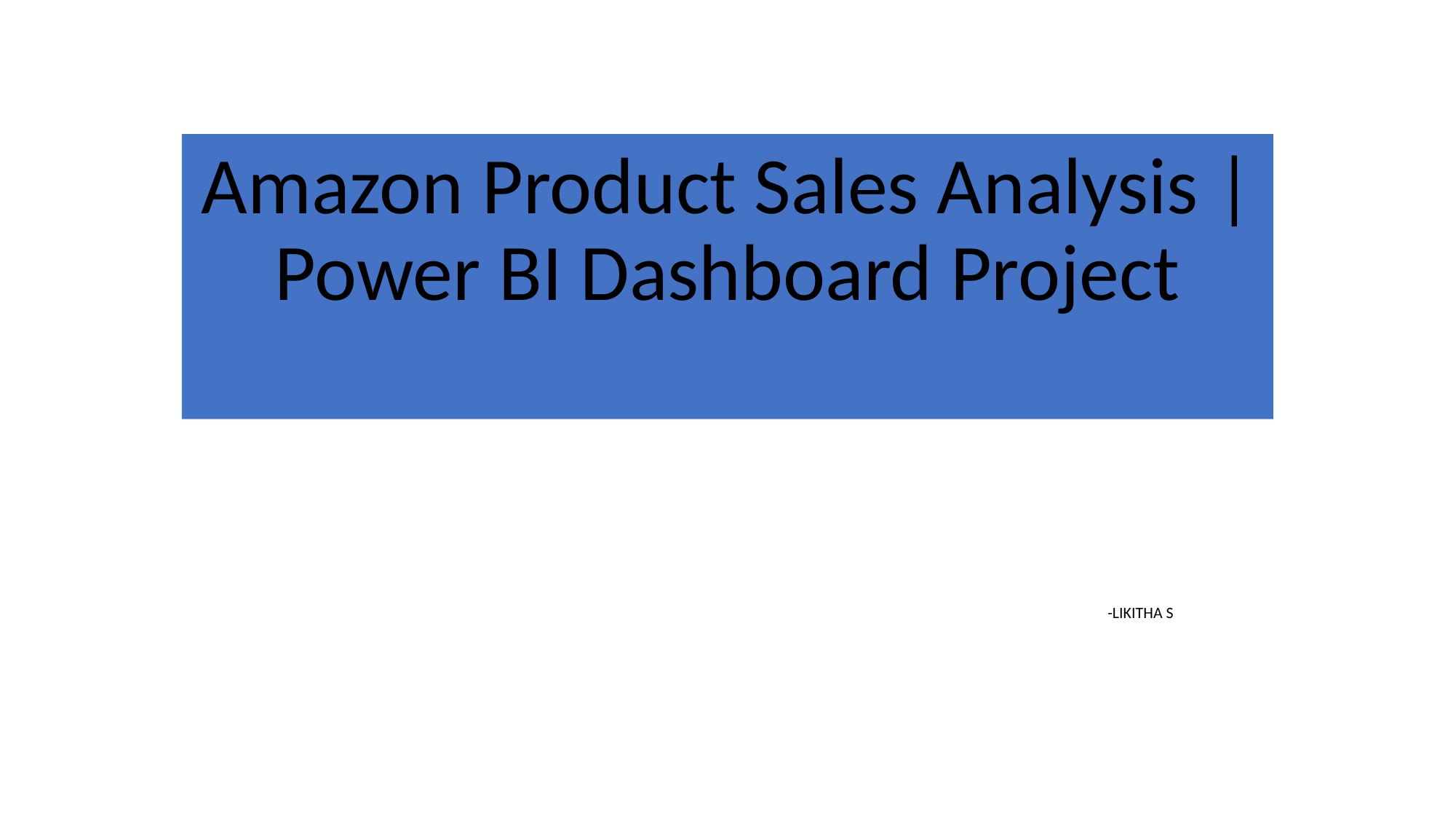

# Amazon Product Sales Analysis | Power BI Dashboard Project
-LIKITHA S